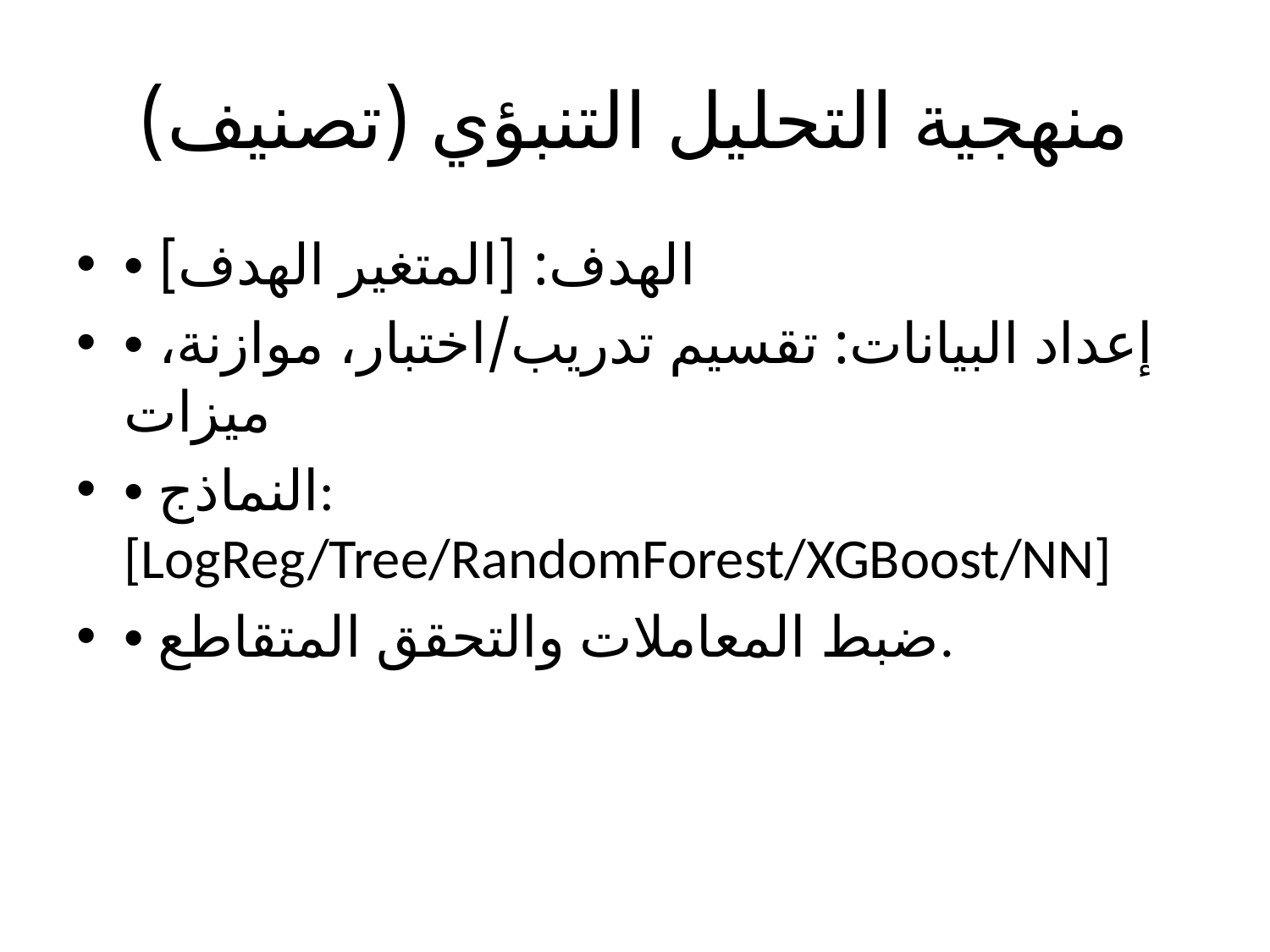

# منهجية التحليل التنبؤي (تصنيف)
• الهدف: [المتغير الهدف]
• إعداد البيانات: تقسيم تدريب/اختبار، موازنة، ميزات
• النماذج: [LogReg/Tree/RandomForest/XGBoost/NN]
• ضبط المعاملات والتحقق المتقاطع.